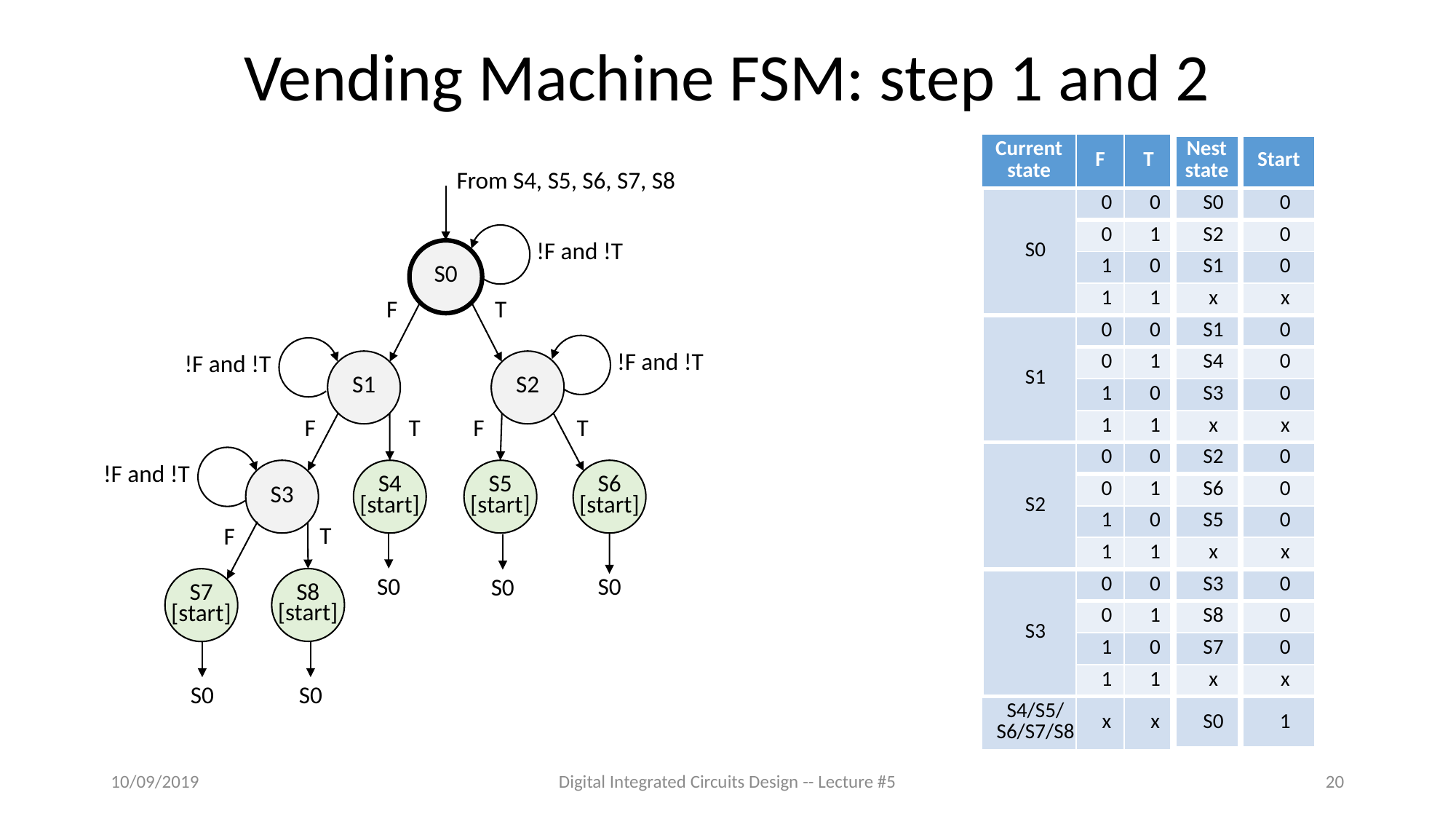

# Vending Machine FSM: step 1 and 2
| Current state | F | T | Nest state | Start |
| --- | --- | --- | --- | --- |
| S0 | 0 | 0 | S0 | 0 |
|  | 0 | 1 | S2 | 0 |
|  | 1 | 0 | S1 | 0 |
|  | 1 | 1 | x | x |
| S1 | 0 | 0 | S1 | 0 |
|  | 0 | 1 | S4 | 0 |
|  | 1 | 0 | S3 | 0 |
|  | 1 | 1 | x | x |
| S2 | 0 | 0 | S2 | 0 |
|  | 0 | 1 | S6 | 0 |
|  | 1 | 0 | S5 | 0 |
|  | 1 | 1 | x | x |
| S3 | 0 | 0 | S3 | 0 |
|  | 0 | 1 | S8 | 0 |
|  | 1 | 0 | S7 | 0 |
|  | 1 | 1 | x | x |
| S4/S5/S6/S7/S8 | x | x | S0 | 1 |
From S4, S5, S6, S7, S8

!F and !T
S0
F
S1
T
S2

!F and !T

!F and !T
T
S4
[start]
F
S5
[start]
F
S3
T
S6
[start]

!F and !T
F
S7
[start]
T
S8
[start]
S0
S0
S0
S0
S0
10/09/2019
Digital Integrated Circuits Design -- Lecture #5
20